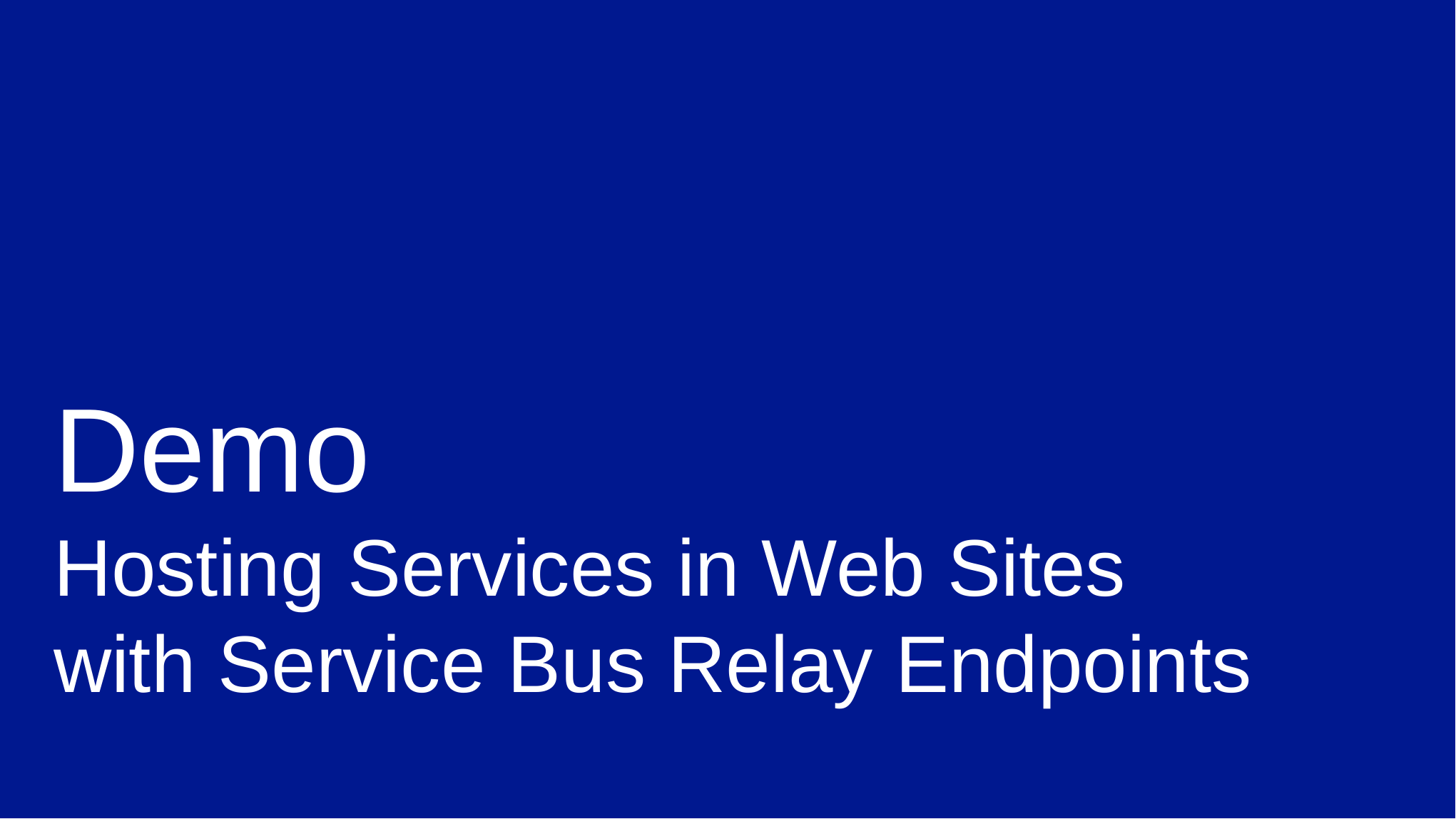

# Demo Hosting Services in Web Sites with Service Bus Relay Endpoints